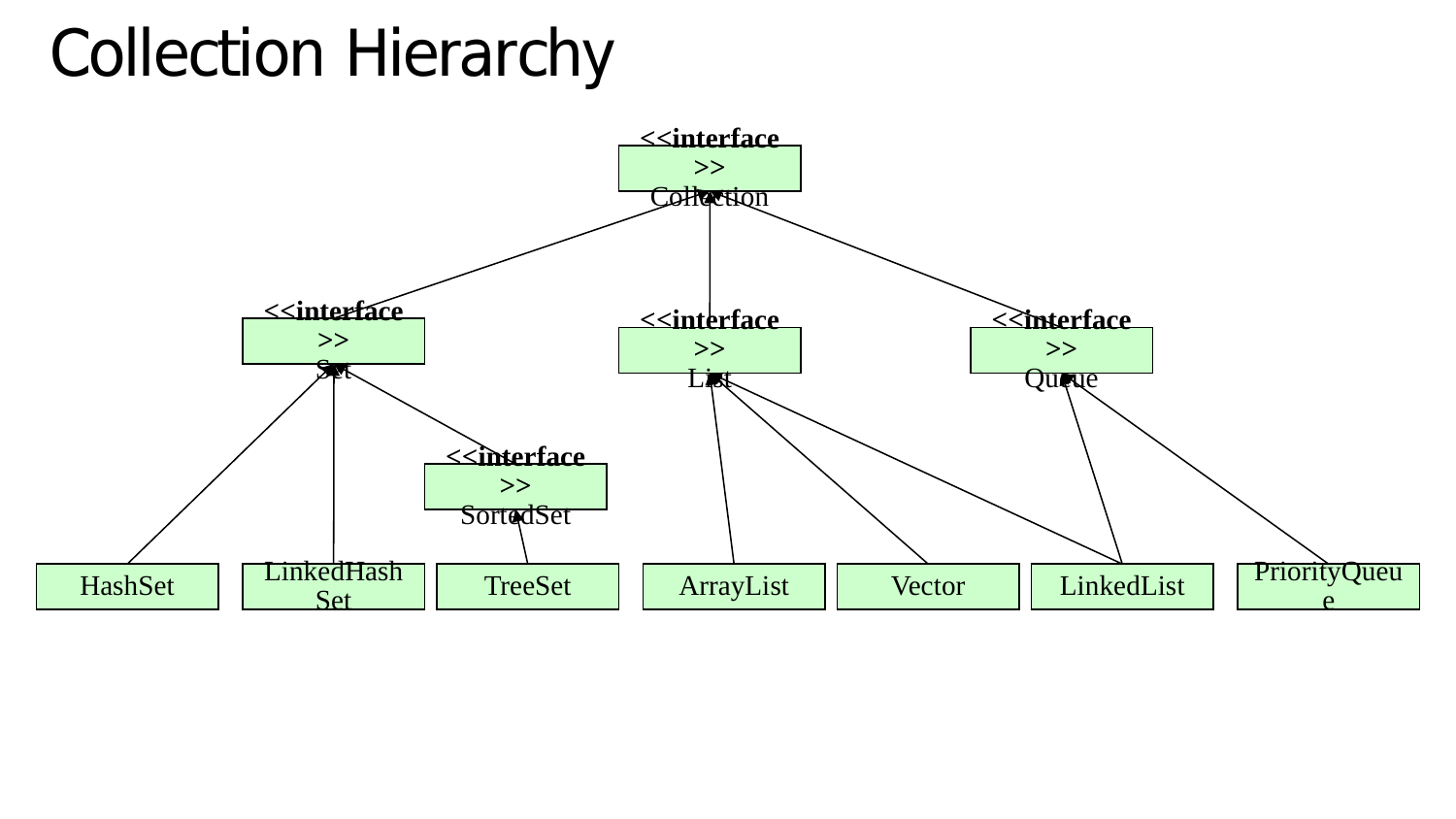

Collection Hierarchy

<<interface>>
Collection
<<interface>>
Set
<<interface>>
List
<<interface>>
Queue
<<interface>>
SortedSet
HashSet
LinkedHashSet
TreeSet
ArrayList
Vector
LinkedList
PriorityQueue